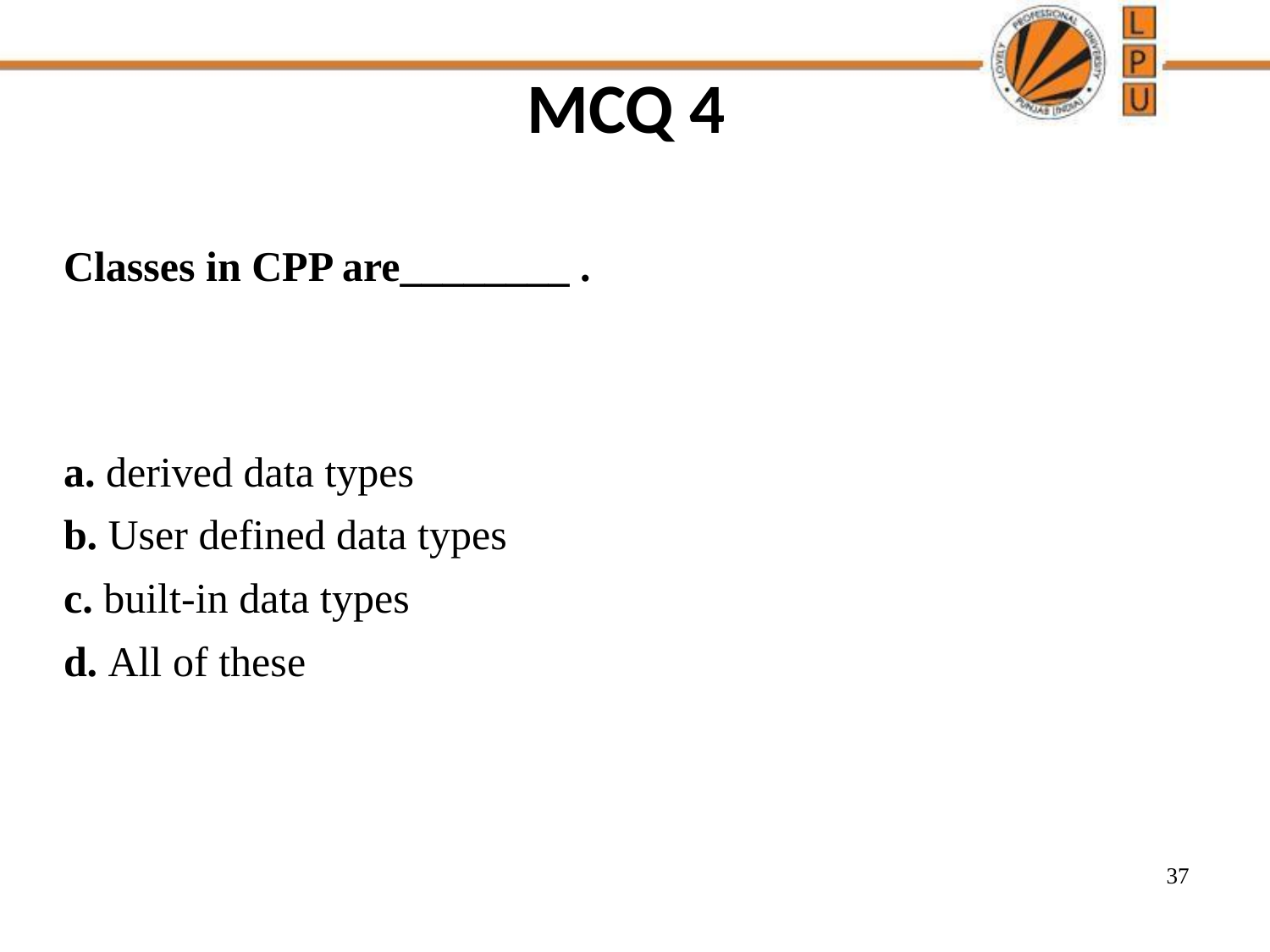

# MCQ 4
Classes in CPP are________ .
a. derived data types
b. User defined data types
c. built-in data types
d. All of these

37